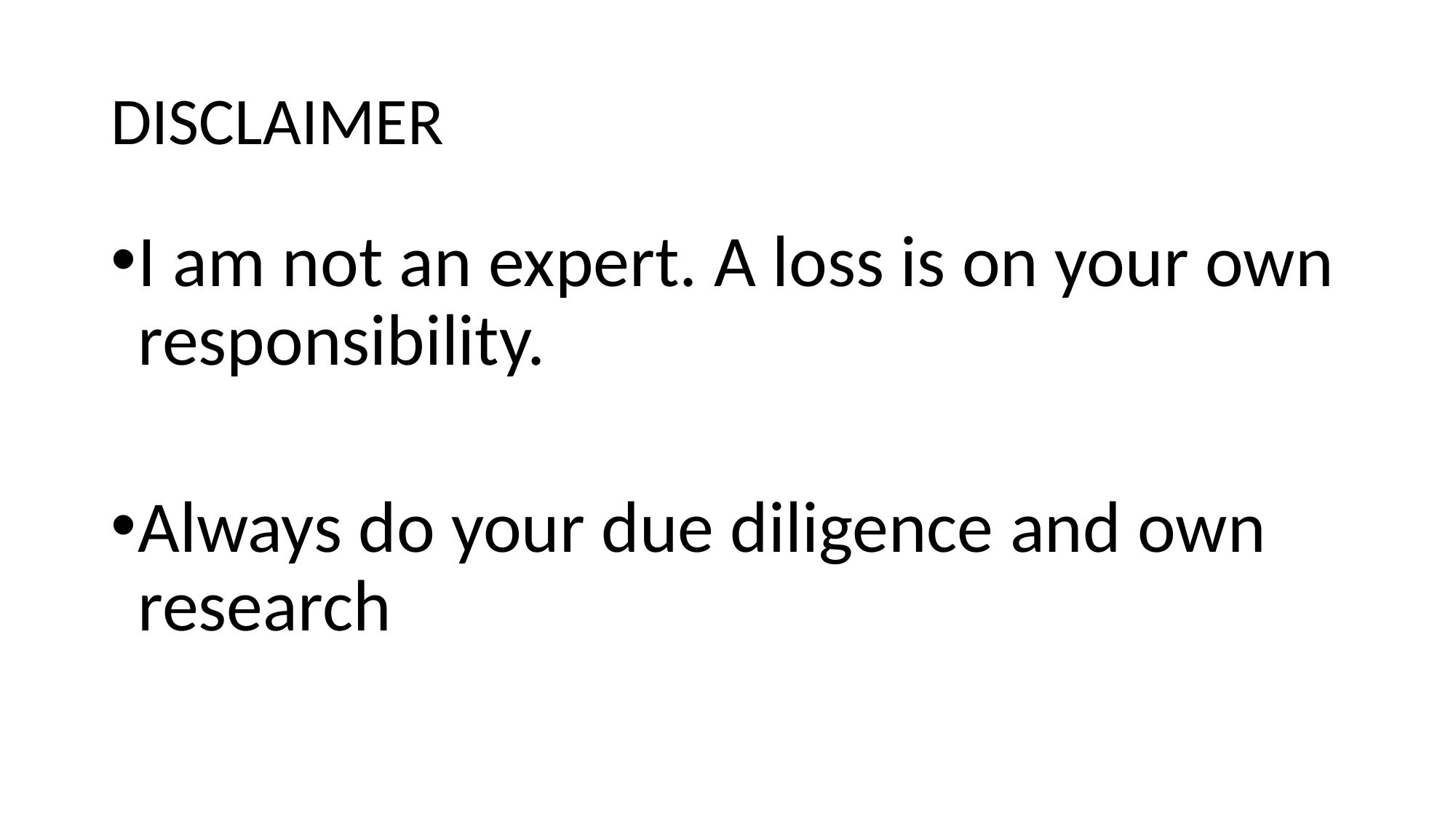

# DISCLAIMER
I am not an expert. A loss is on your own responsibility.

Always do your due diligence and own research